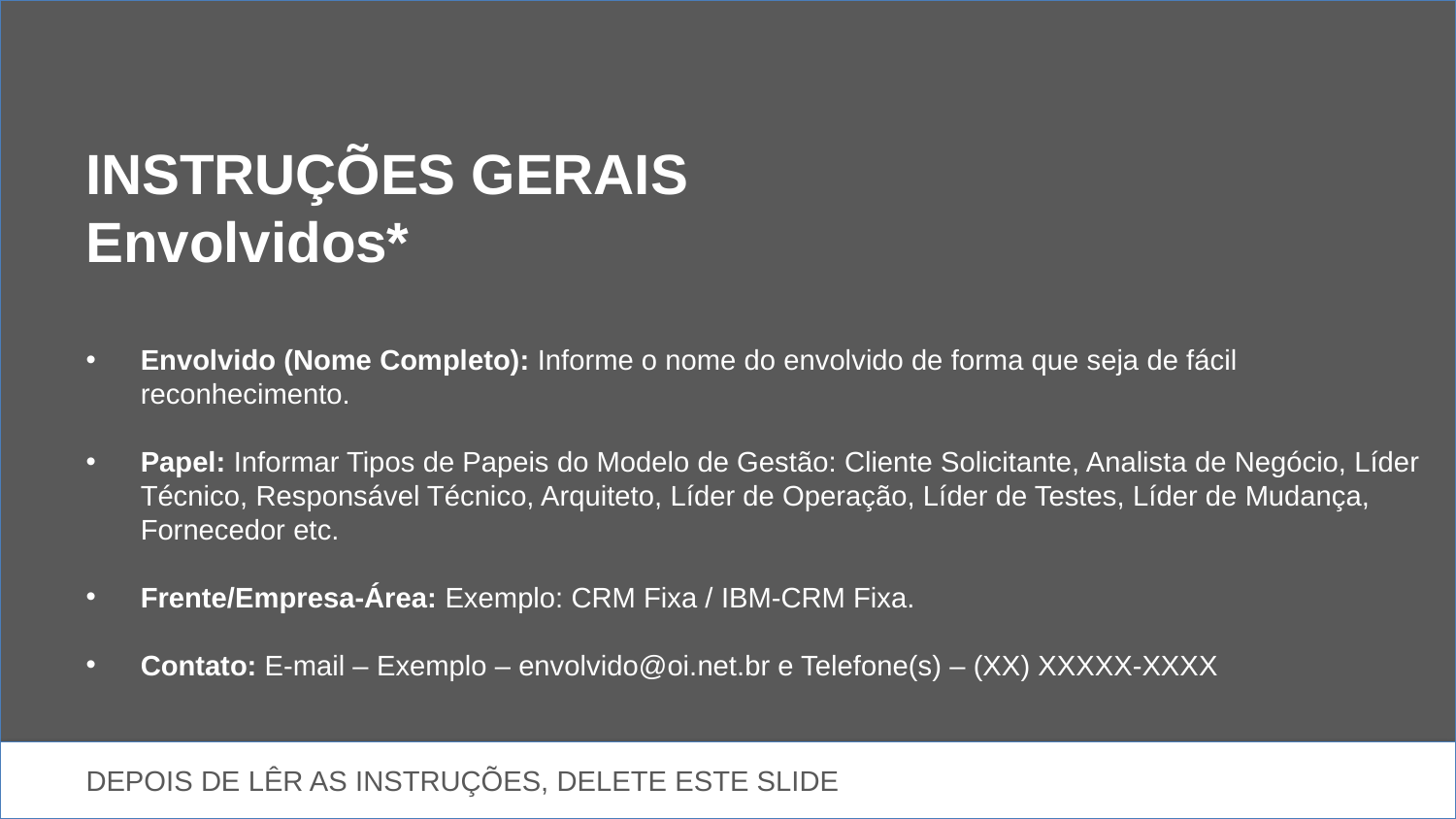

INSTRUÇÕES GERAIS
Envolvidos*

Envolvido (Nome Completo): Informe o nome do envolvido de forma que seja de fácil reconhecimento.

Papel: Informar Tipos de Papeis do Modelo de Gestão: Cliente Solicitante, Analista de Negócio, Líder Técnico, Responsável Técnico, Arquiteto, Líder de Operação, Líder de Testes, Líder de Mudança, Fornecedor etc.

Frente/Empresa-Área: Exemplo: CRM Fixa / IBM-CRM Fixa.

Contato: E-mail – Exemplo – envolvido@oi.net.br e Telefone(s) – (XX) XXXXX-XXXX

DEPOIS DE LÊR AS INSTRUÇÕES, DELETE ESTE SLIDE
9